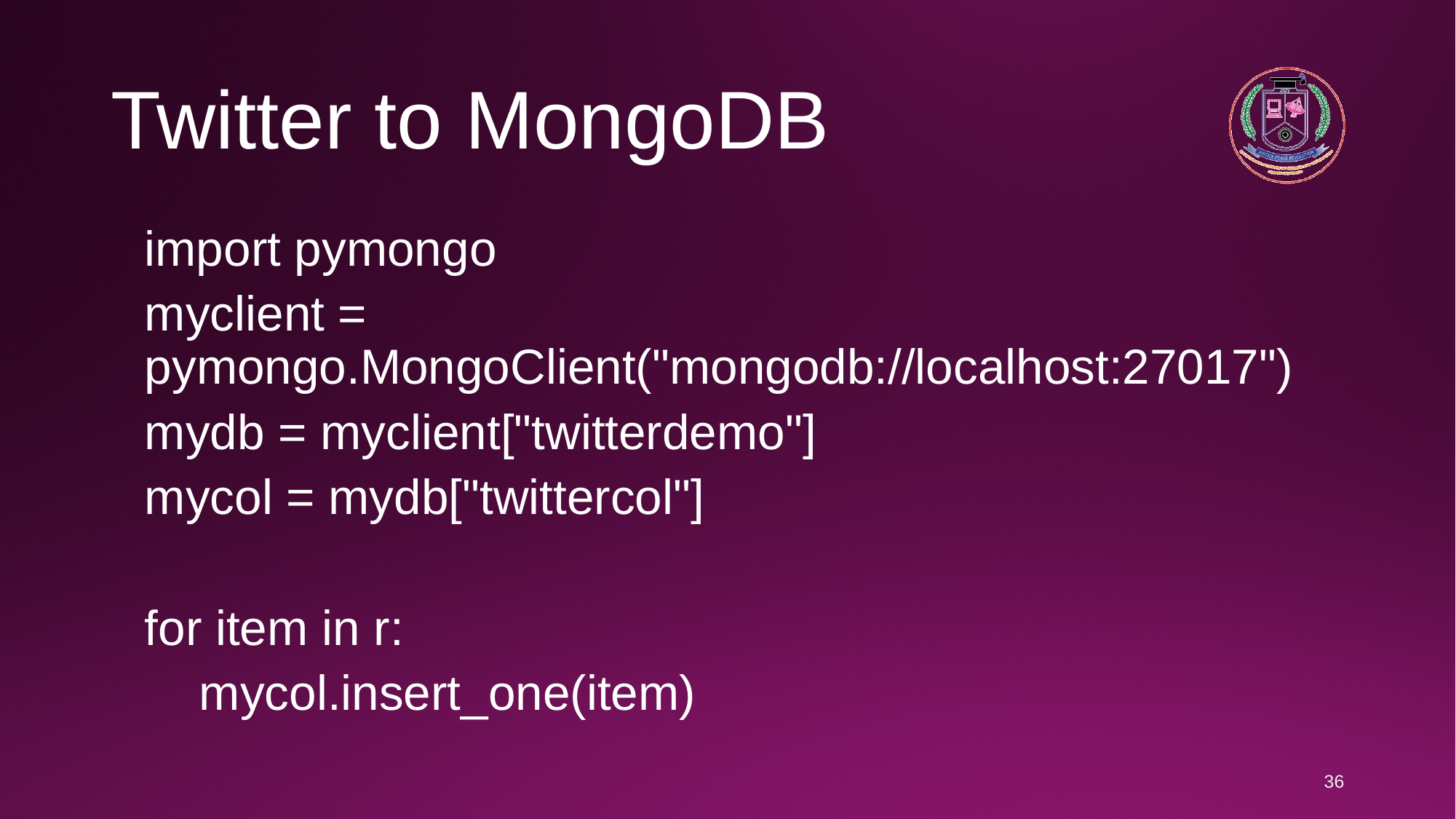

# Twitter to MongoDB
import pymongo
myclient = pymongo.MongoClient("mongodb://localhost:27017")
mydb = myclient["twitterdemo"]
mycol = mydb["twittercol"]

for item in r:
    mycol.insert_one(item)
36